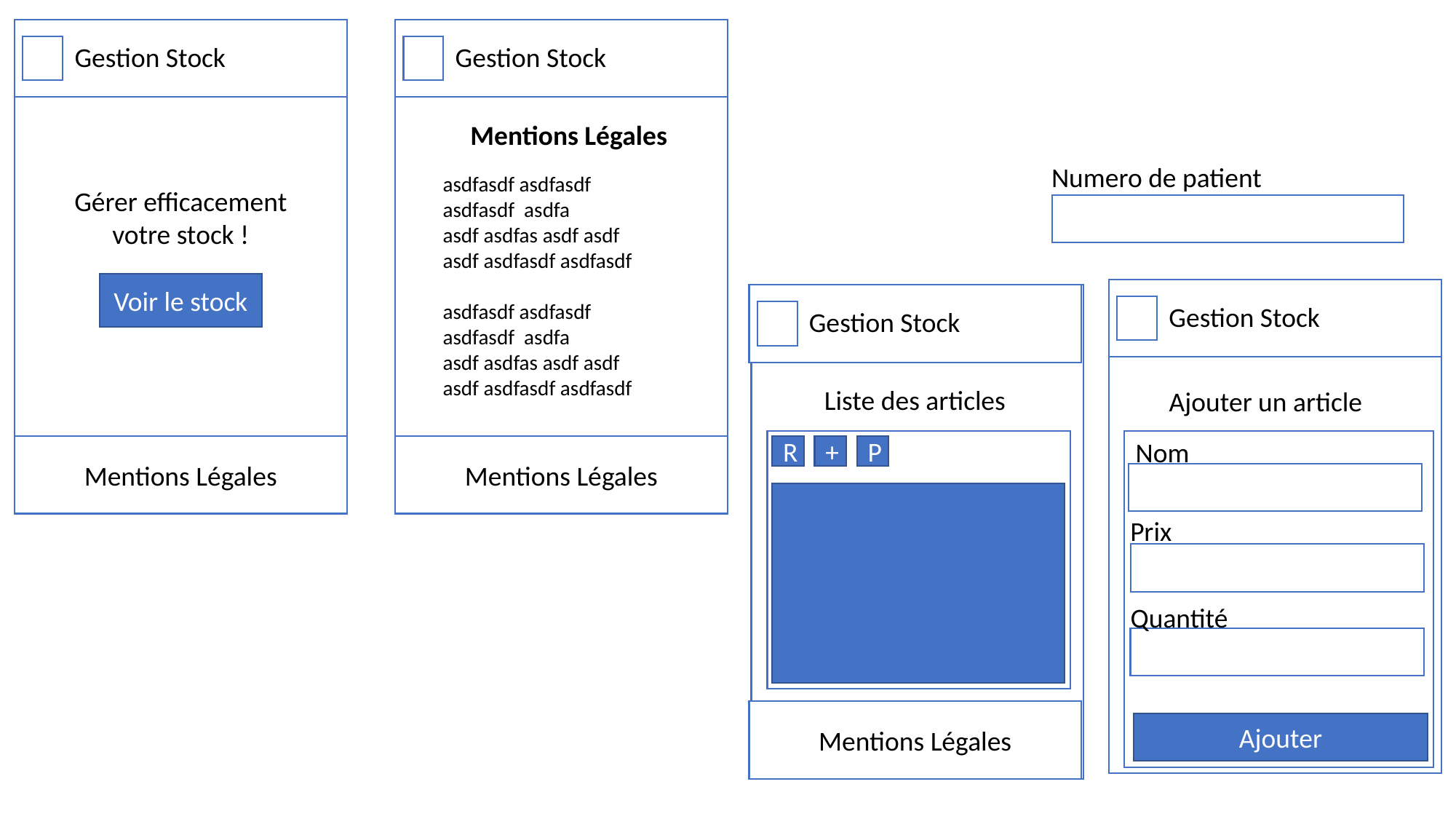

Gestion Stock
Gestion Stock

Mentions Légales
Numero de patient
asdfasdf asdfasdf
asdfasdf  asdfa
asdf asdfas asdf asdf
asdf asdfasdf asdfasdf

asdfasdf asdfasdf
asdfasdf  asdfa
asdf asdfas asdf asdf
asdf asdfasdf asdfasdf

Gérer efficacement votre stock !

Voir le stock

Gestion Stock

Gestion Stock

Liste des articles
Ajouter un article
Nom

Mentions Légales
Mentions Légales
R
+
P

Prix

Quantité

Mentions Légales
Ajouter